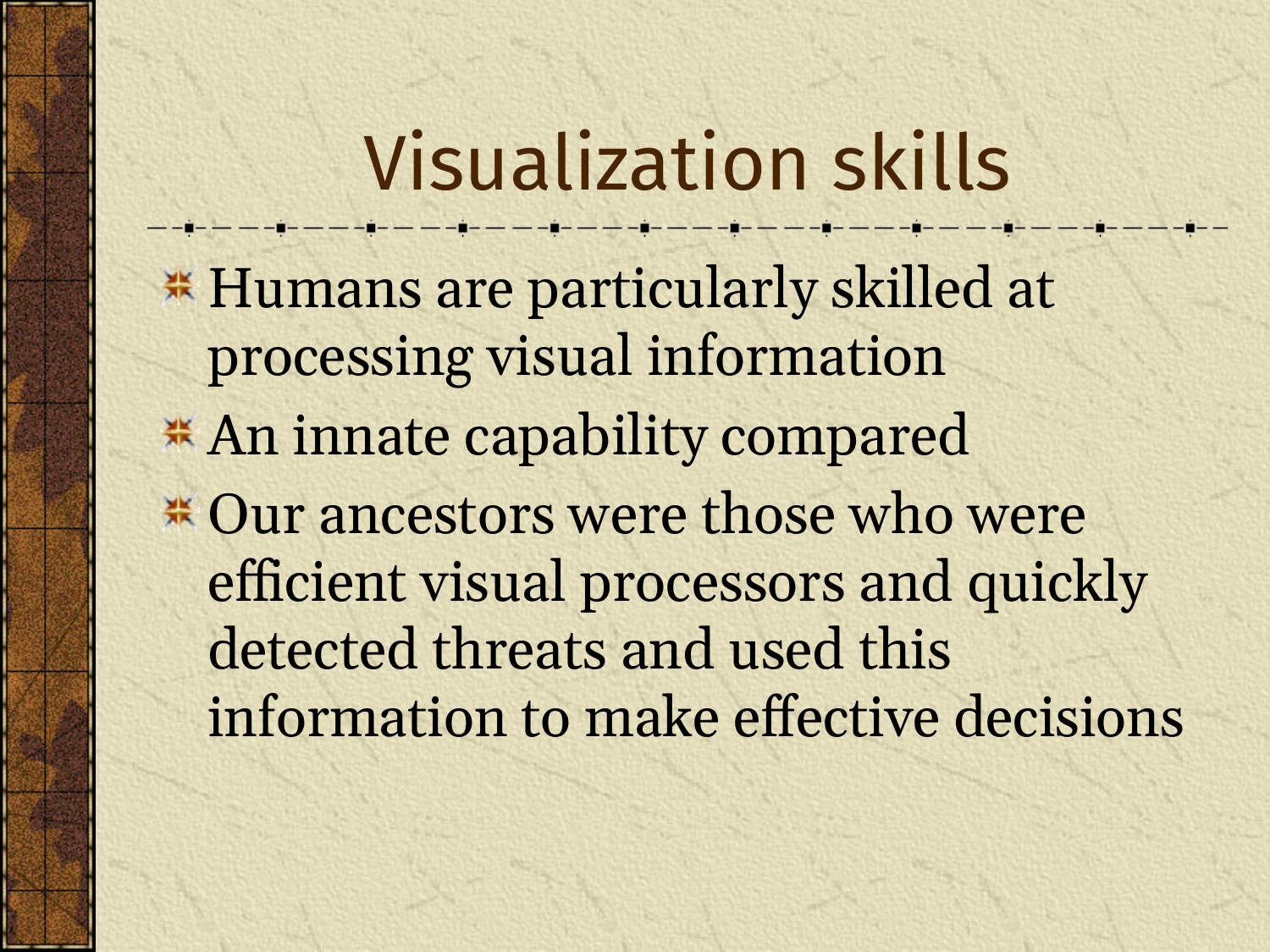

# Visualization skills
Humans are particularly skilled at processing visual information
An innate capability compared
Our ancestors were those who were efficient visual processors and quickly detected threats and used this information to make effective decisions